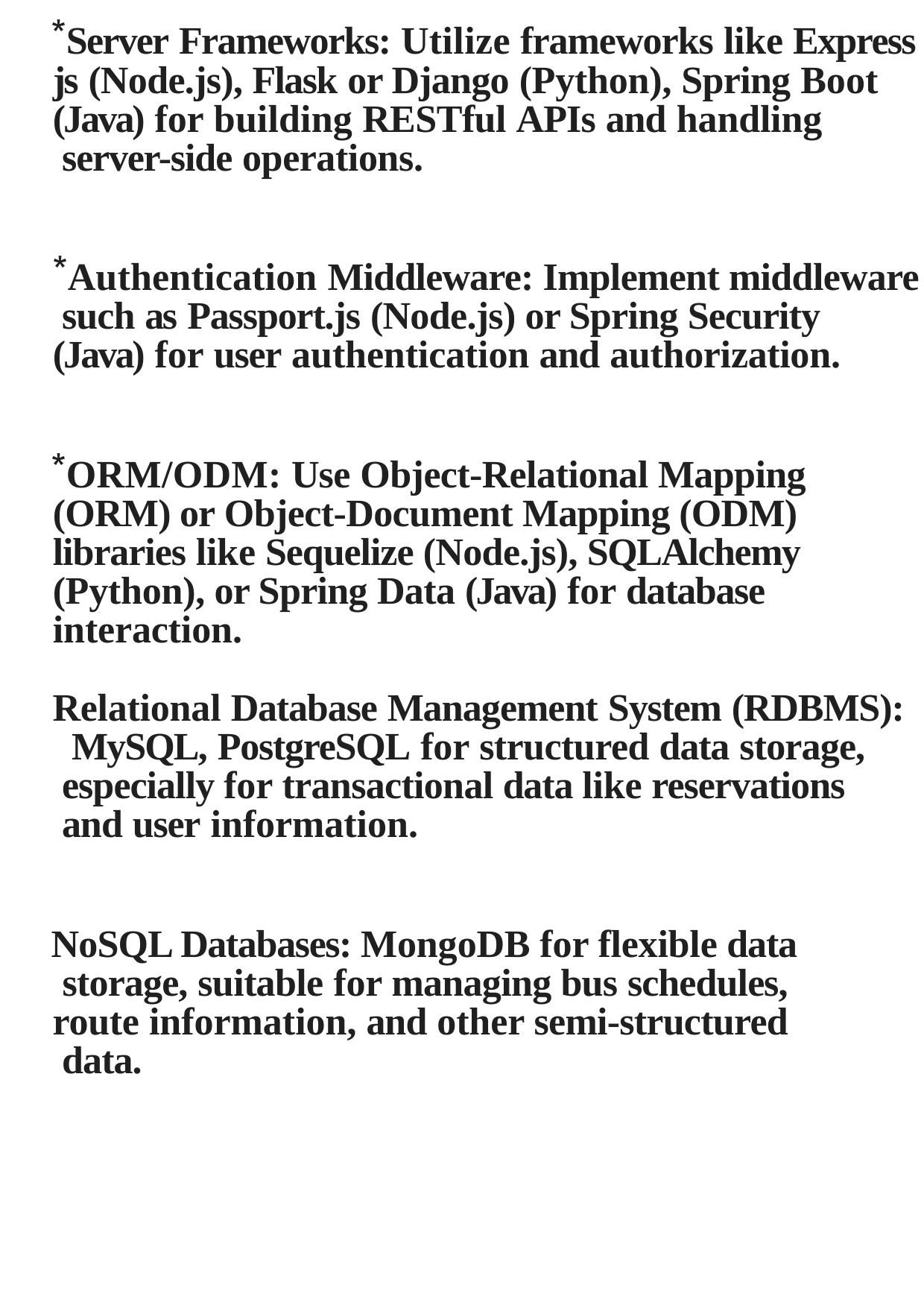

Server Frameworks: Utilize frameworks like Express  js (Node.js), Flask or Django (Python), Spring Boot  (Java) for building RESTful APIs and handling
server-side operations.

Authentication Middleware: Implement middleware  such as Passport.js (Node.js) or Spring Security
(Java) for user authentication and authorization.

ORM/ODM: Use Object-Relational Mapping  (ORM) or Object-Document Mapping (ODM)  libraries like Sequelize (Node.js), SQLAlchemy  (Python), or Spring Data (Java) for database  interaction.
Relational Database Management System (RDBMS):  MySQL, PostgreSQL for structured data storage,  especially for transactional data like reservations  and user information.

NoSQL Databases: MongoDB for flexible data  storage, suitable for managing bus schedules,
route information, and other semi-structured data.